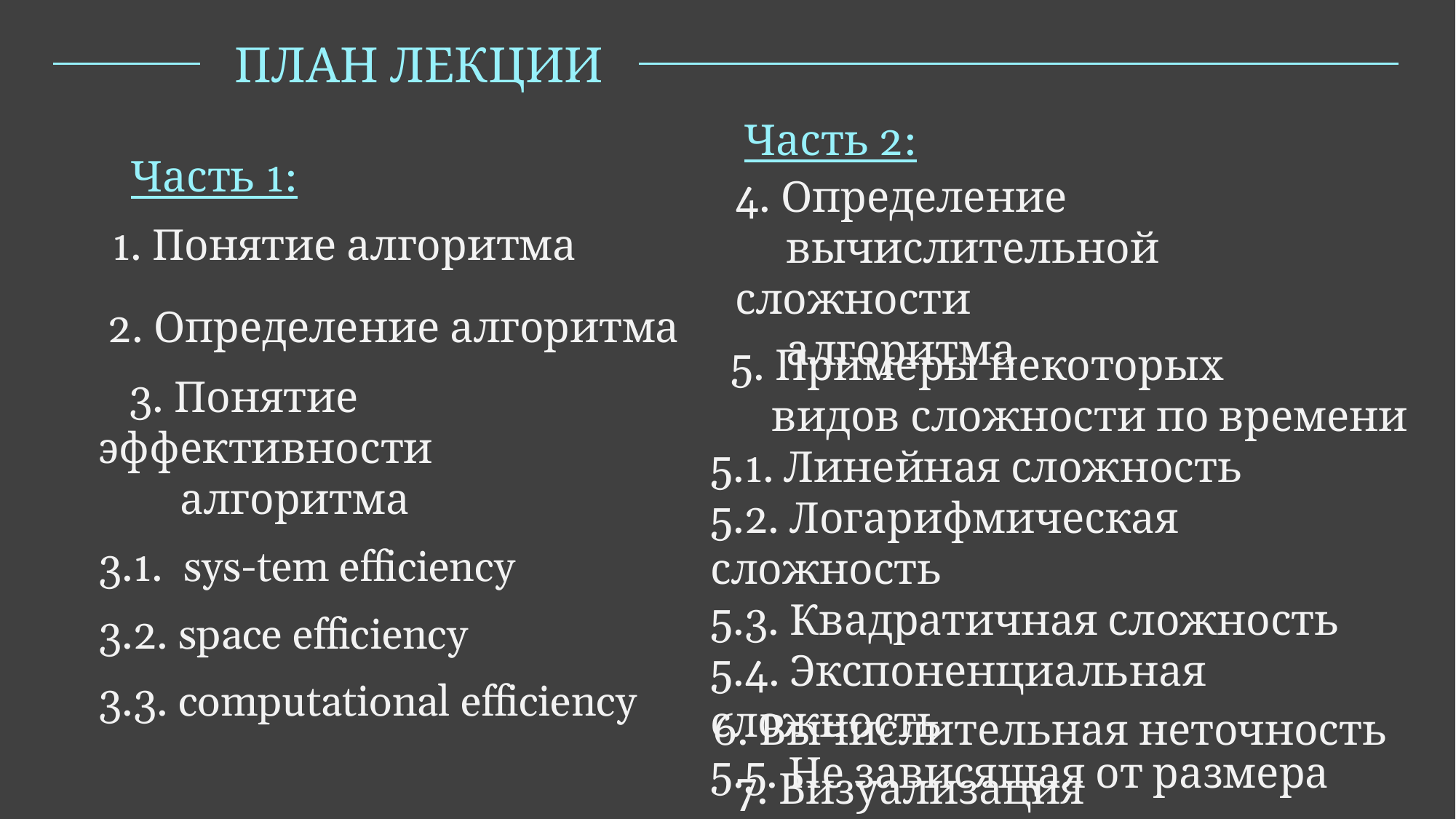

ПЛАН ЛЕКЦИИ
Часть 2:
Часть 1:
4. Определение
     вычислительной сложности
     алгоритма
1. Понятие алгоритма
2. Определение алгоритма
  5. Примеры некоторых
      видов сложности по времени
5.1. Линейная сложность
5.2. Логарифмическая сложность
5.3. Квадратичная сложность
5.4. Экспоненциальная сложность
5.5. Не зависящая от размера

   3. Понятие эффективности
        алгоритма

3.1.  sys-tem efficiency

3.2. space efficiency

3.3. computational efficiency

6. Вычислительная неточность
7. Визуализация